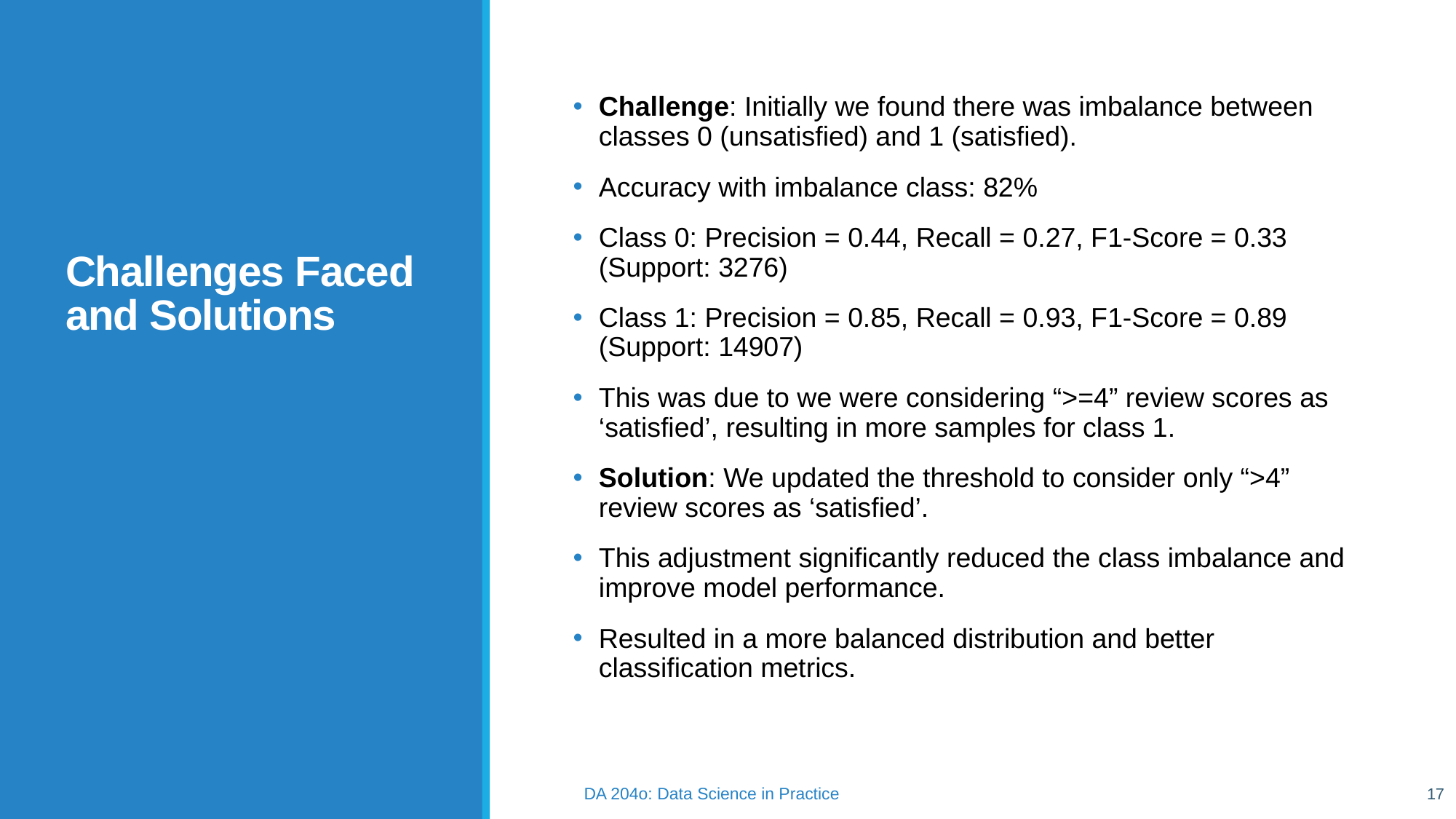

# Challenges Faced and Solutions
Challenge: Initially we found there was imbalance between classes 0 (unsatisfied) and 1 (satisfied).
Accuracy with imbalance class: 82%
Class 0: Precision = 0.44, Recall = 0.27, F1-Score = 0.33 (Support: 3276)
Class 1: Precision = 0.85, Recall = 0.93, F1-Score = 0.89 (Support: 14907)
This was due to we were considering “>=4” review scores as ‘satisfied’, resulting in more samples for class 1.
Solution: We updated the threshold to consider only “>4” review scores as ‘satisfied’.
This adjustment significantly reduced the class imbalance and improve model performance.
Resulted in a more balanced distribution and better classification metrics.

17
DA 204o: Data Science in Practice